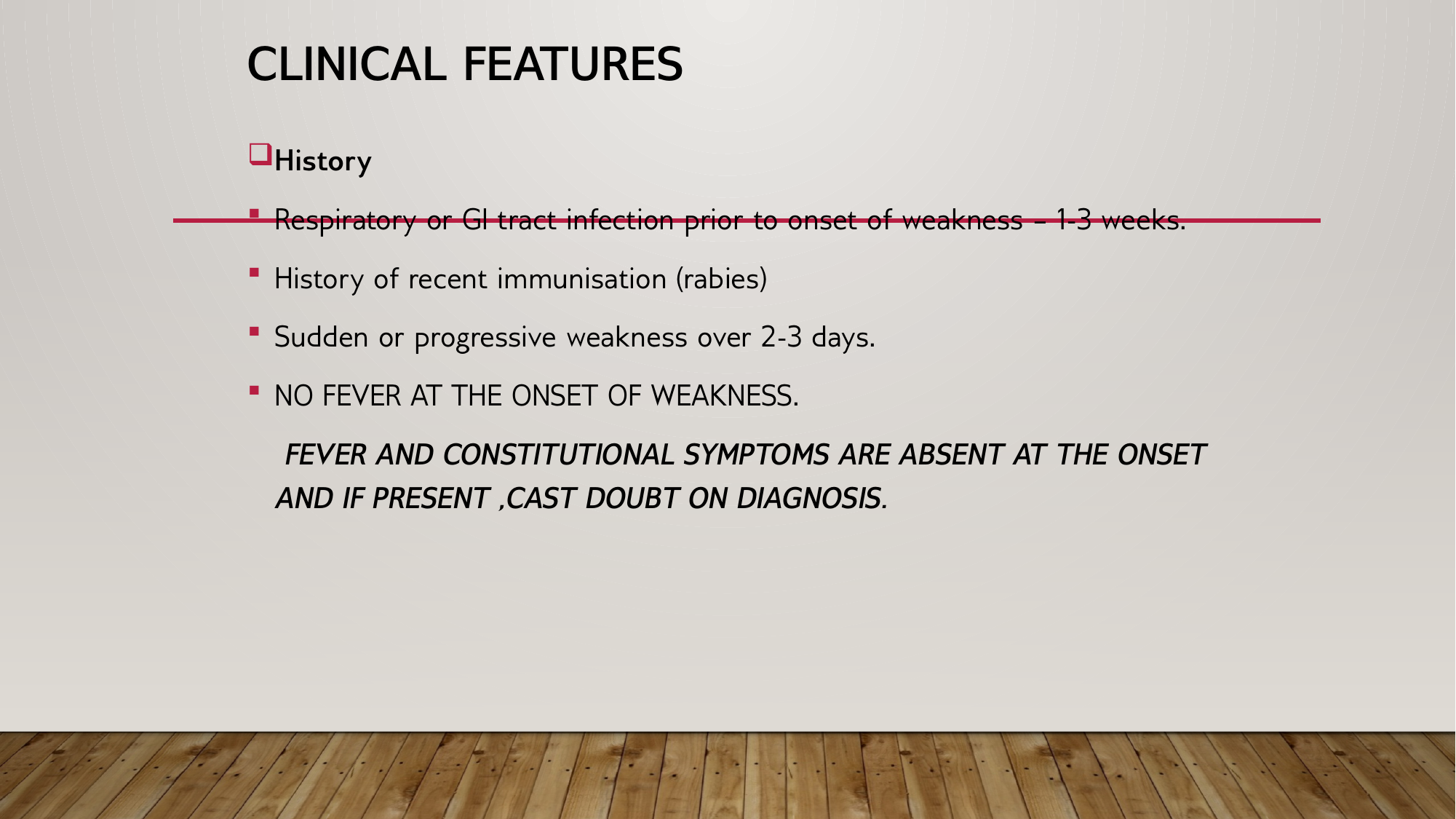

# CLINICAL FEATURES
History
Respiratory or GI tract infection prior to onset of weakness – 1-3 weeks.
History of recent immunisation (rabies)
Sudden or progressive weakness over 2-3 days.
NO FEVER AT THE ONSET OF WEAKNESS.
    FEVER AND CONSTITUTIONAL SYMPTOMS ARE ABSENT AT THE ONSET AND IF PRESENT ,CAST DOUBT ON DIAGNOSIS.